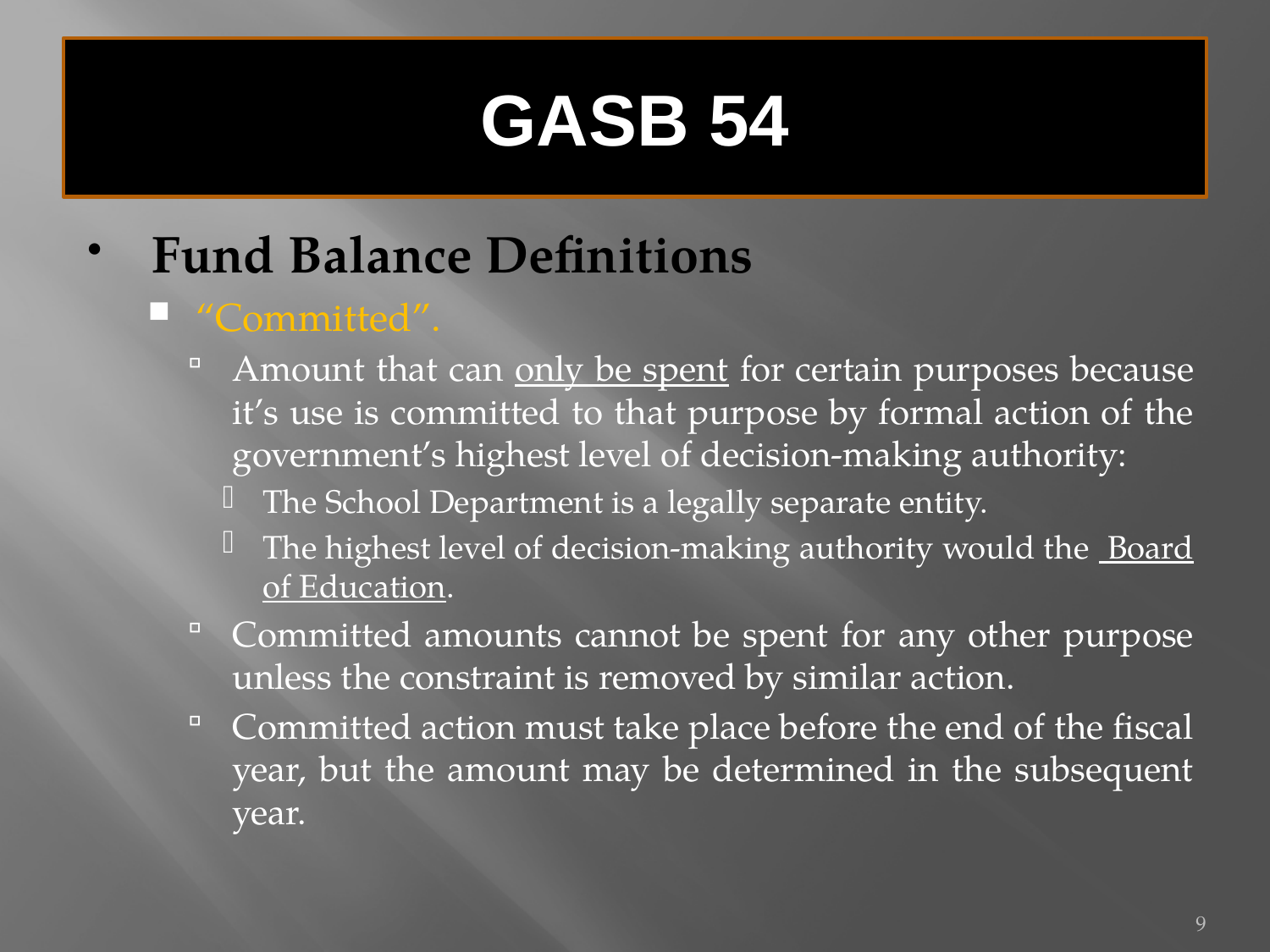

# GASB 54
Fund Balance Definitions
“Committed”.
Amount that can only be spent for certain purposes because it’s use is committed to that purpose by formal action of the government’s highest level of decision-making authority:
The School Department is a legally separate entity.
The highest level of decision-making authority would the  Board of Education.
Committed amounts cannot be spent for any other purpose unless the constraint is removed by similar action.
Committed action must take place before the end of the fiscal year, but the amount may be determined in the subsequent year.

9